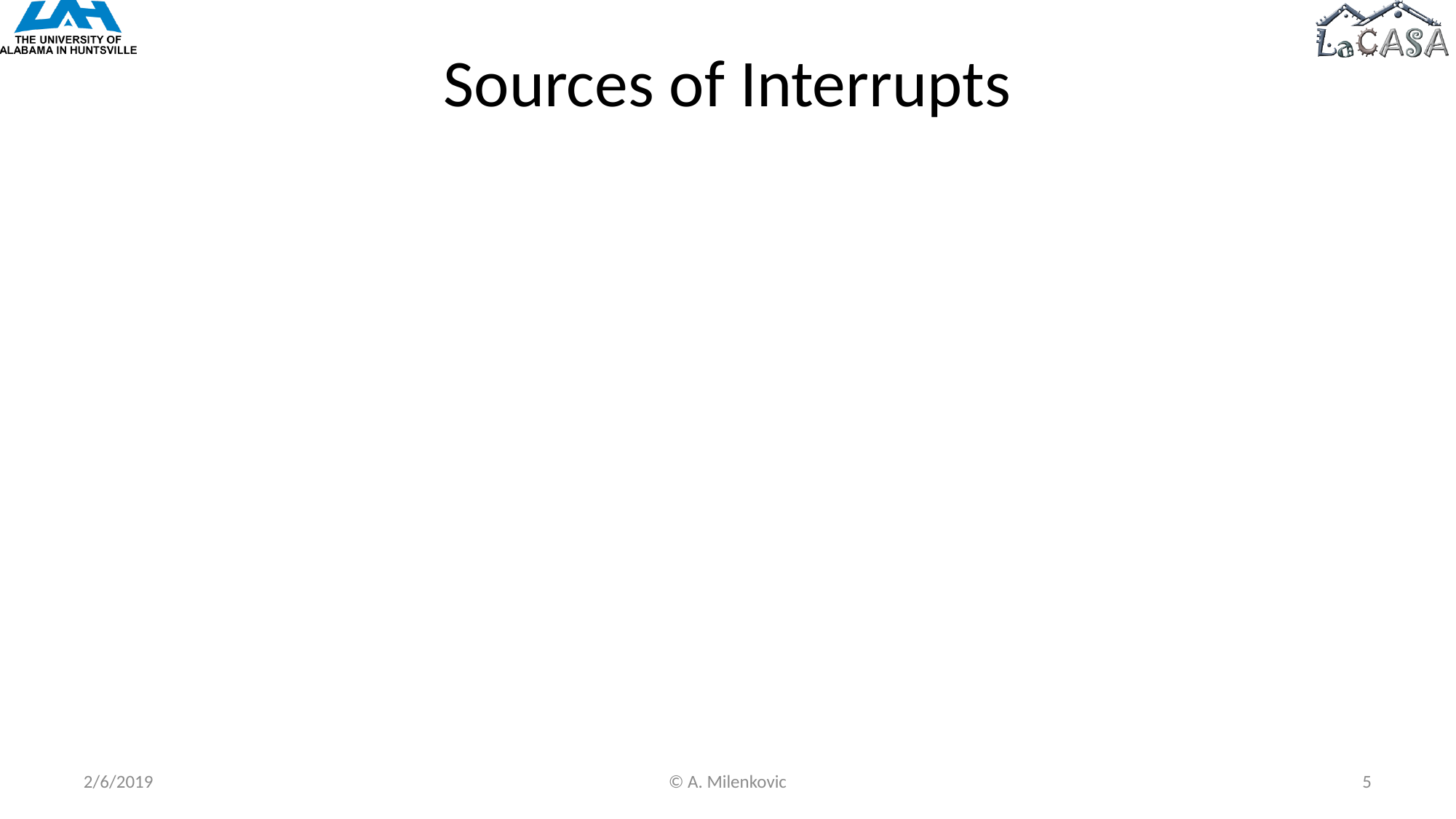

# Sources of Interrupts

2/6/2019
© A. Milenkovic
5